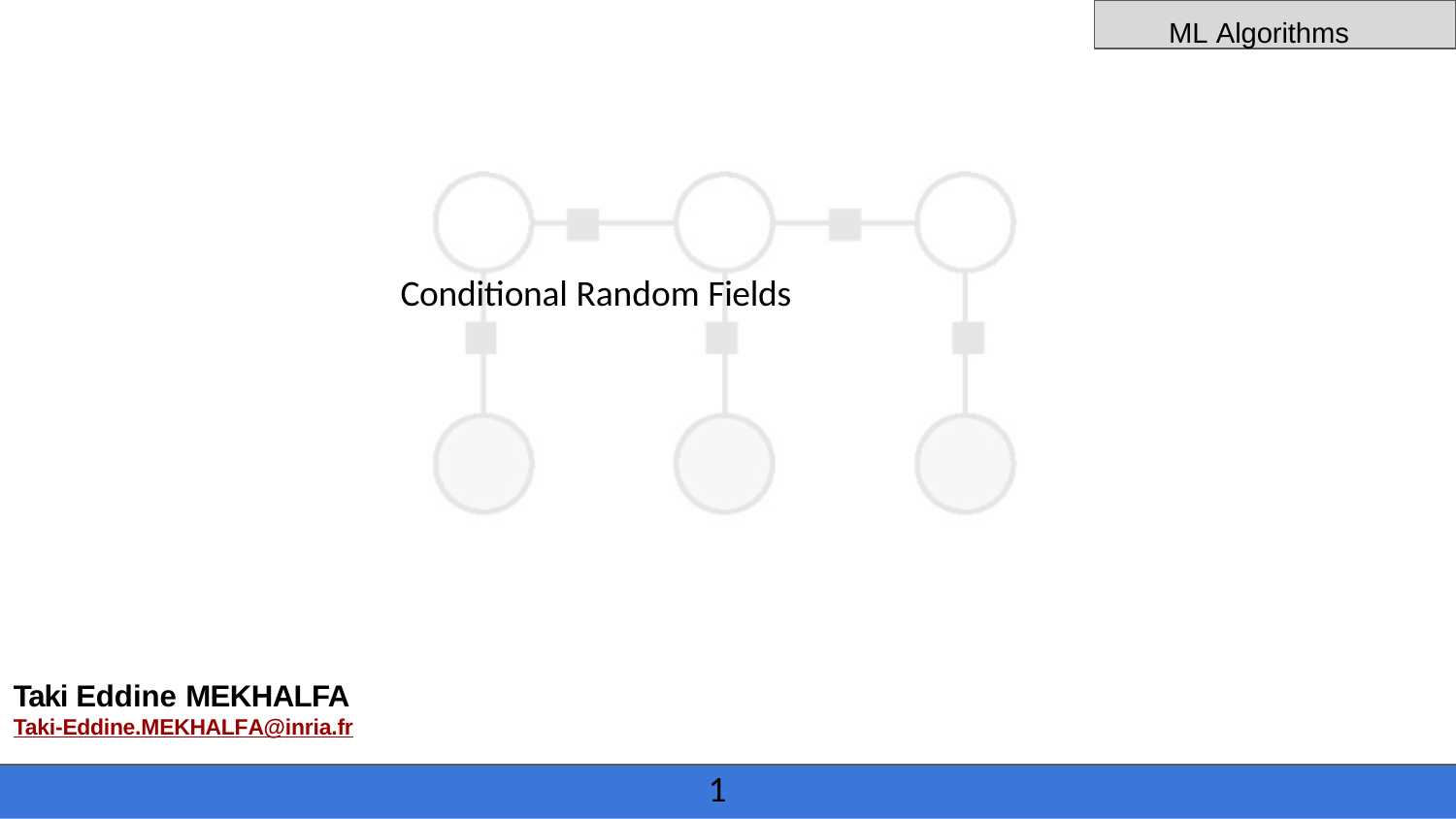

ML Algorithms

Conditional Random Fields
Taki Eddine MEKHALFA
Taki-Eddine.MEKHALFA@inria.fr

1